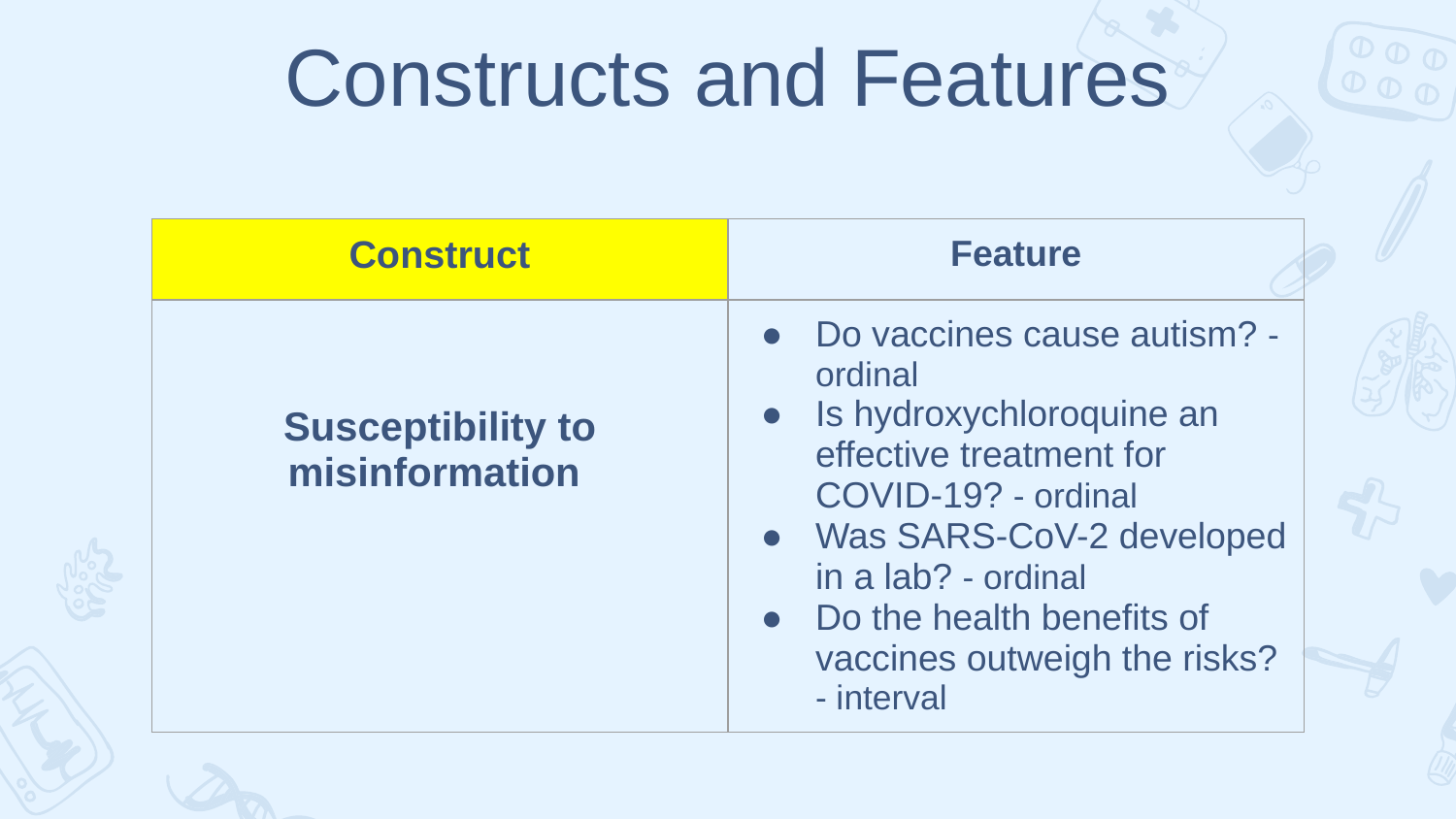

# Constructs and Features

| Construct | Feature |
| --- | --- |
| Susceptibility to misinformation | Do vaccines cause autism? - ordinal Is hydroxychloroquine an effective treatment for COVID-19? - ordinal Was SARS-CoV-2 developed in a lab? - ordinal Do the health benefits of vaccines outweigh the risks? - interval |